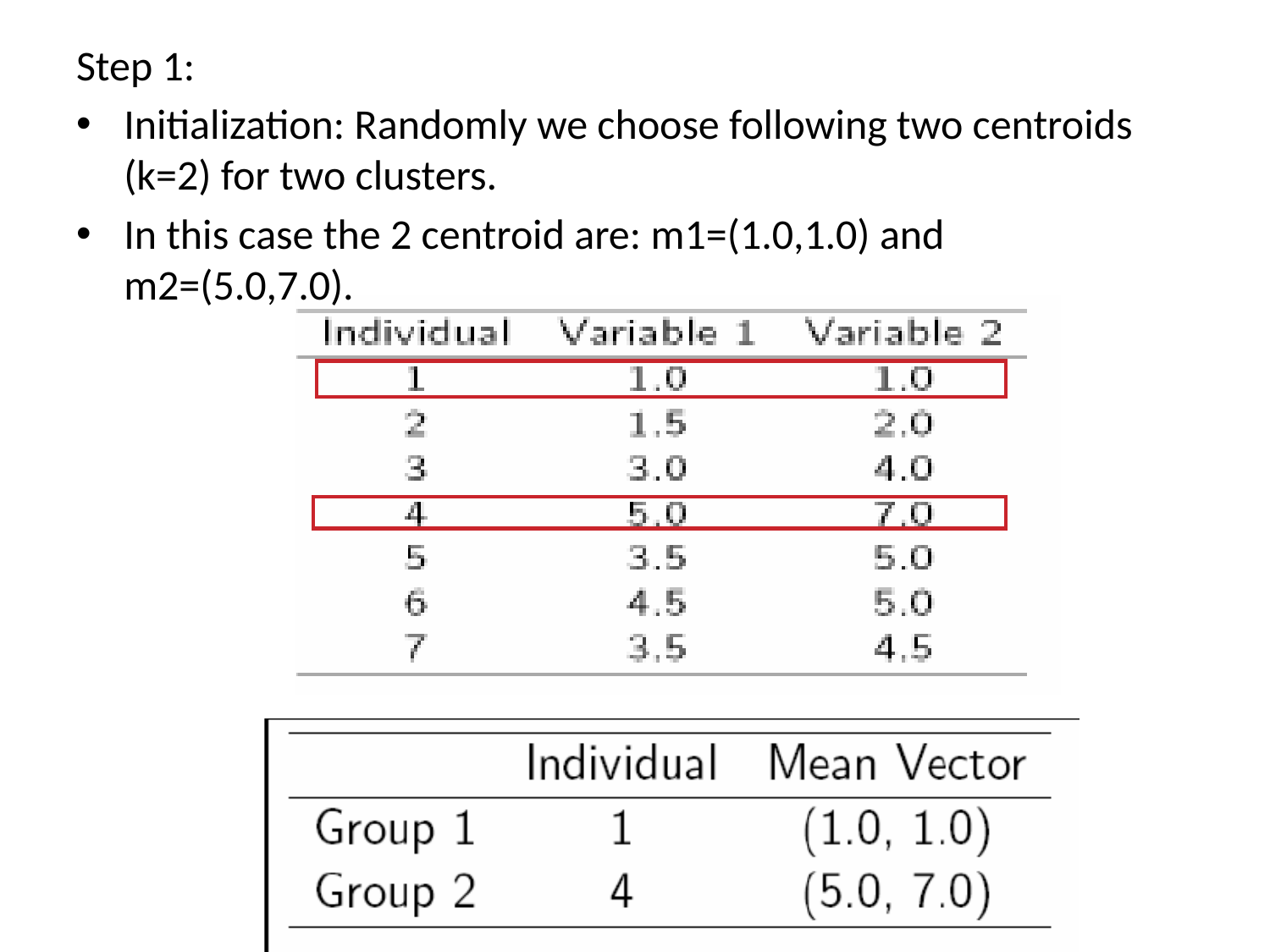

Step 1:
Initialization: Randomly we choose following two centroids  (k=2) for two clusters.
In this case the 2 centroid are: m1=(1.0,1.0) and  m2=(5.0,7.0).